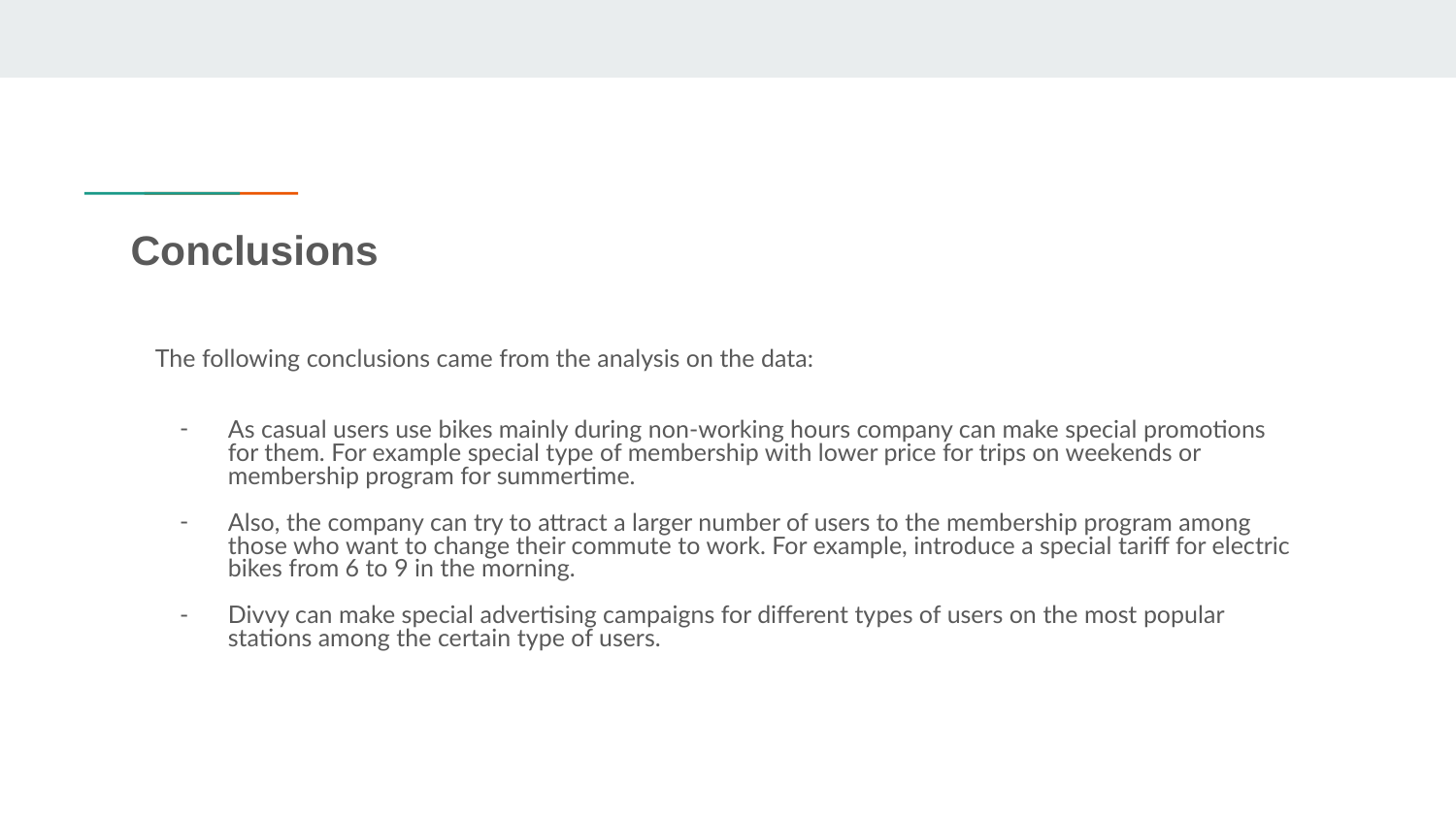

# Conclusions
The following conclusions came from the analysis on the data:

As casual users use bikes mainly during non-working hours company can make special promotions for them. For example special type of membership with lower price for trips on weekends or membership program for summertime.

Also, the company can try to attract a larger number of users to the membership program among those who want to change their commute to work. For example, introduce a special tariff for electric bikes from 6 to 9 in the morning.

Divvy can make special advertising campaigns for different types of users on the most popular stations among the certain type of users.